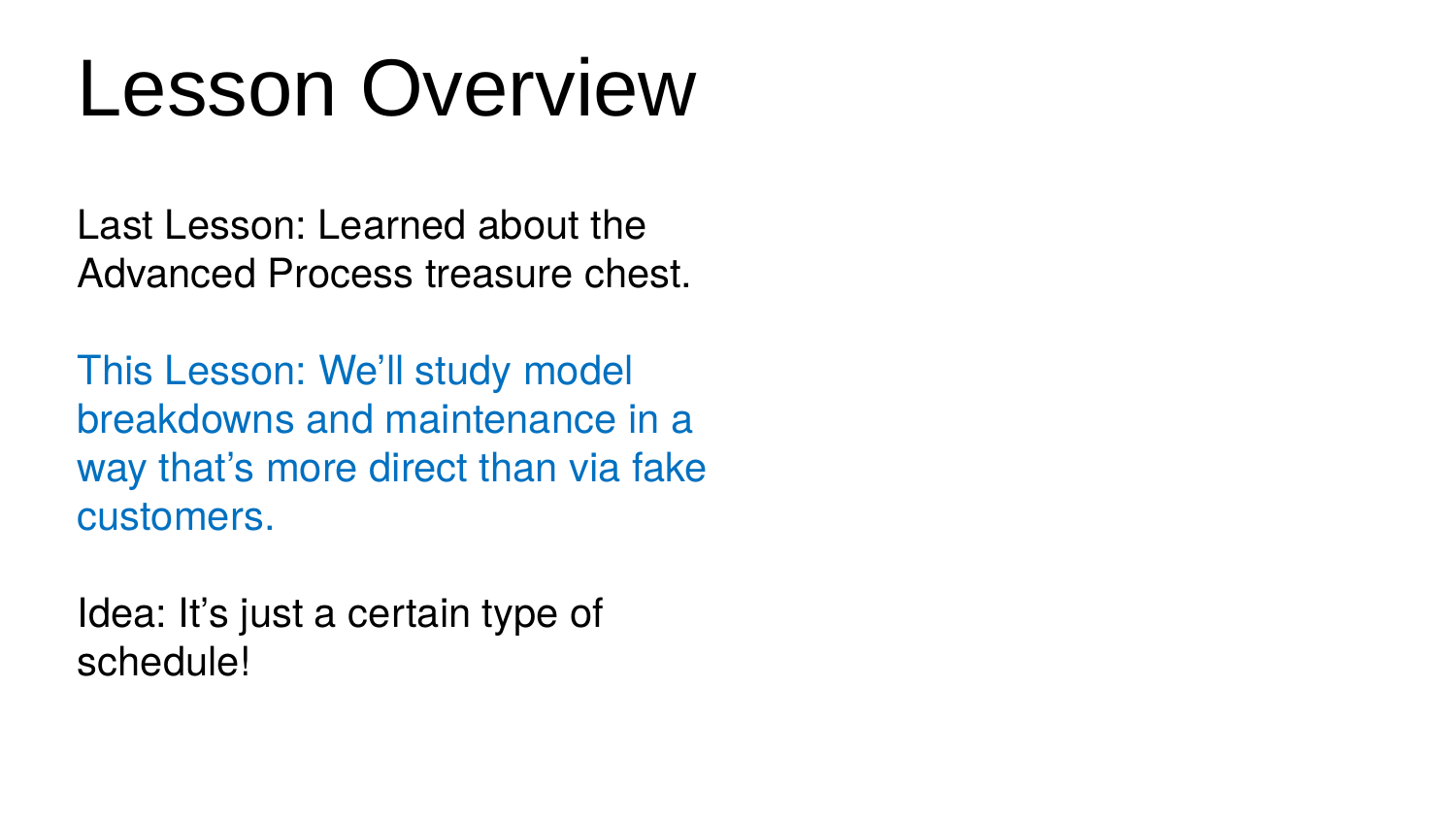

Lesson Overview

Last Lesson: Learned about the Advanced Process treasure chest.

This Lesson: We’ll study model breakdowns and maintenance in a way that’s more direct than via fake customers.

Idea: It’s just a certain type of schedule!